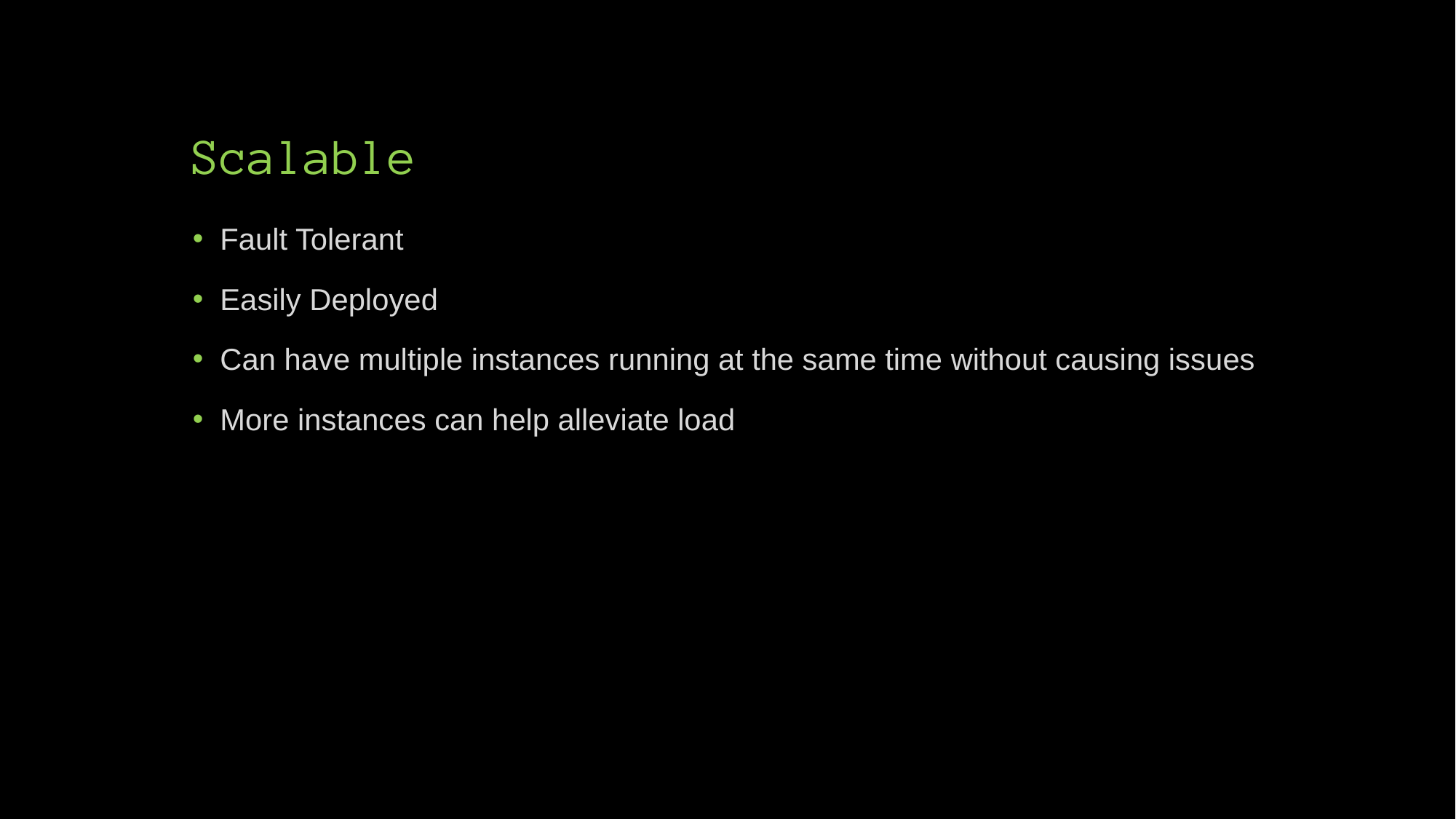

# Scalable
Fault Tolerant
Easily Deployed
Can have multiple instances running at the same time without causing issues
More instances can help alleviate load